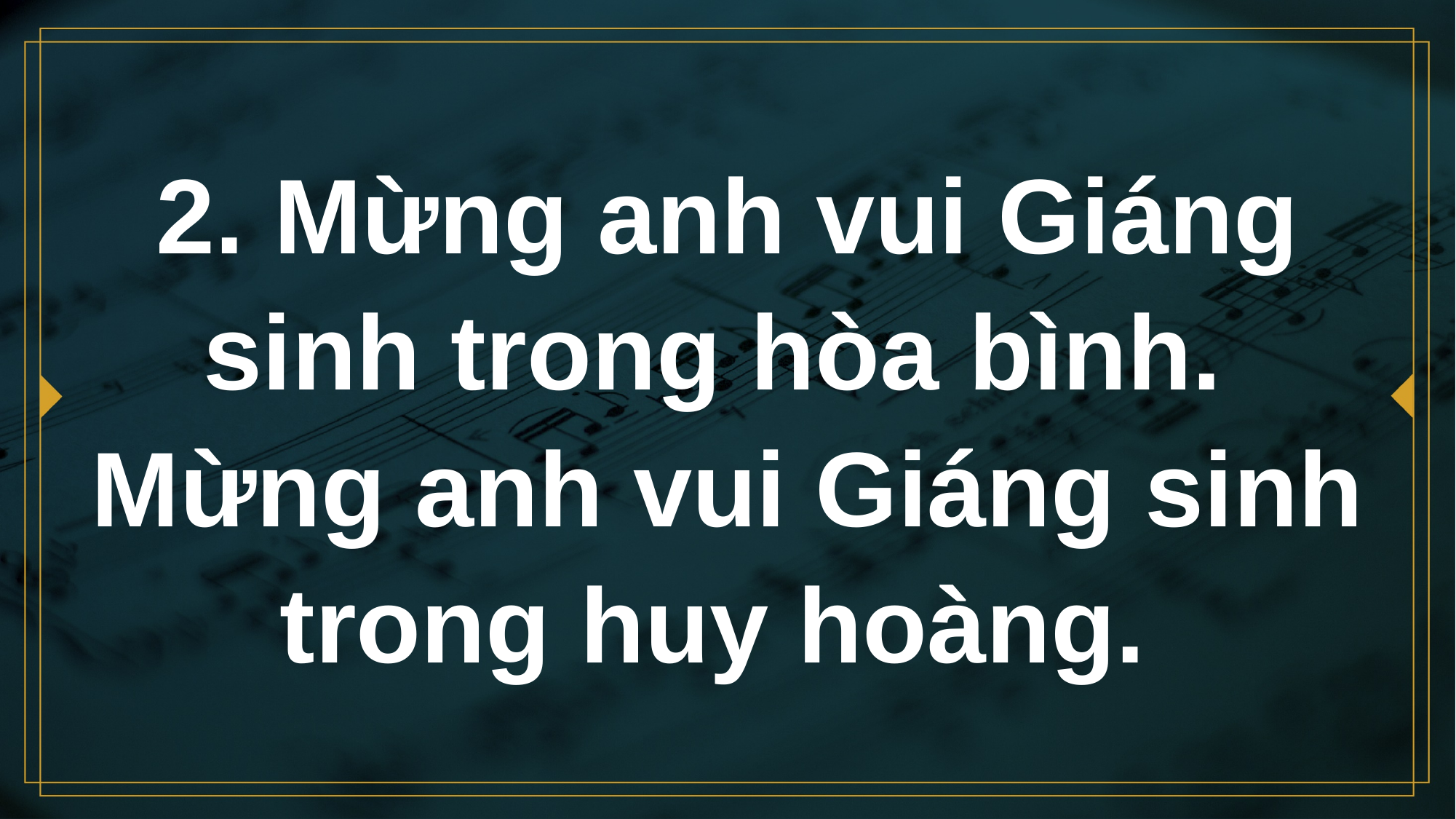

# 2. Mừng anh vui Giáng sinh trong hòa bình. Mừng anh vui Giáng sinh trong huy hoàng.